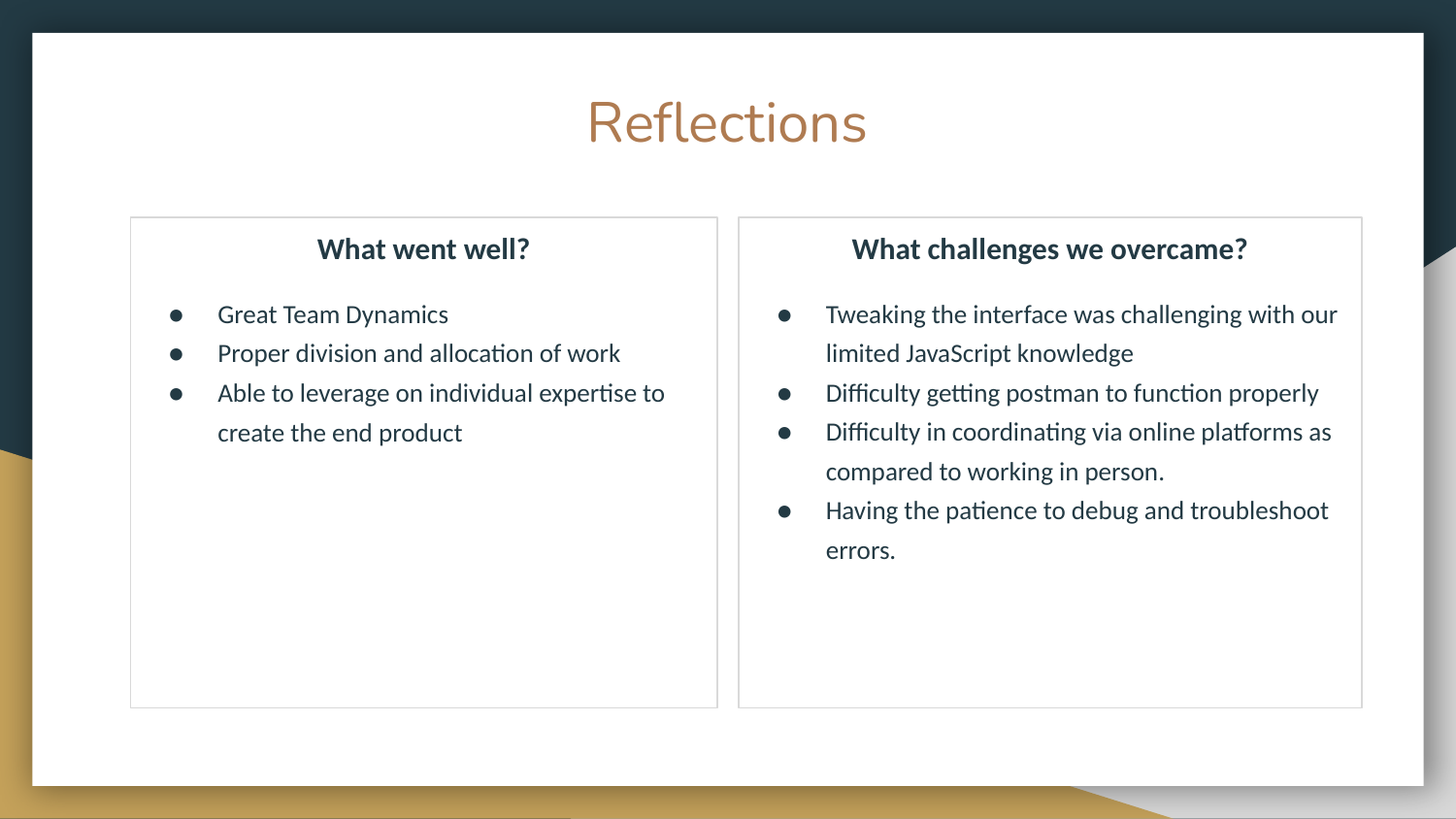

# Reflections
What challenges we overcame?
Tweaking the interface was challenging with our limited JavaScript knowledge
Difficulty getting postman to function properly
Difficulty in coordinating via online platforms as compared to working in person.
Having the patience to debug and troubleshoot errors.

What went well?
Great Team Dynamics
Proper division and allocation of work
Able to leverage on individual expertise to create the end product